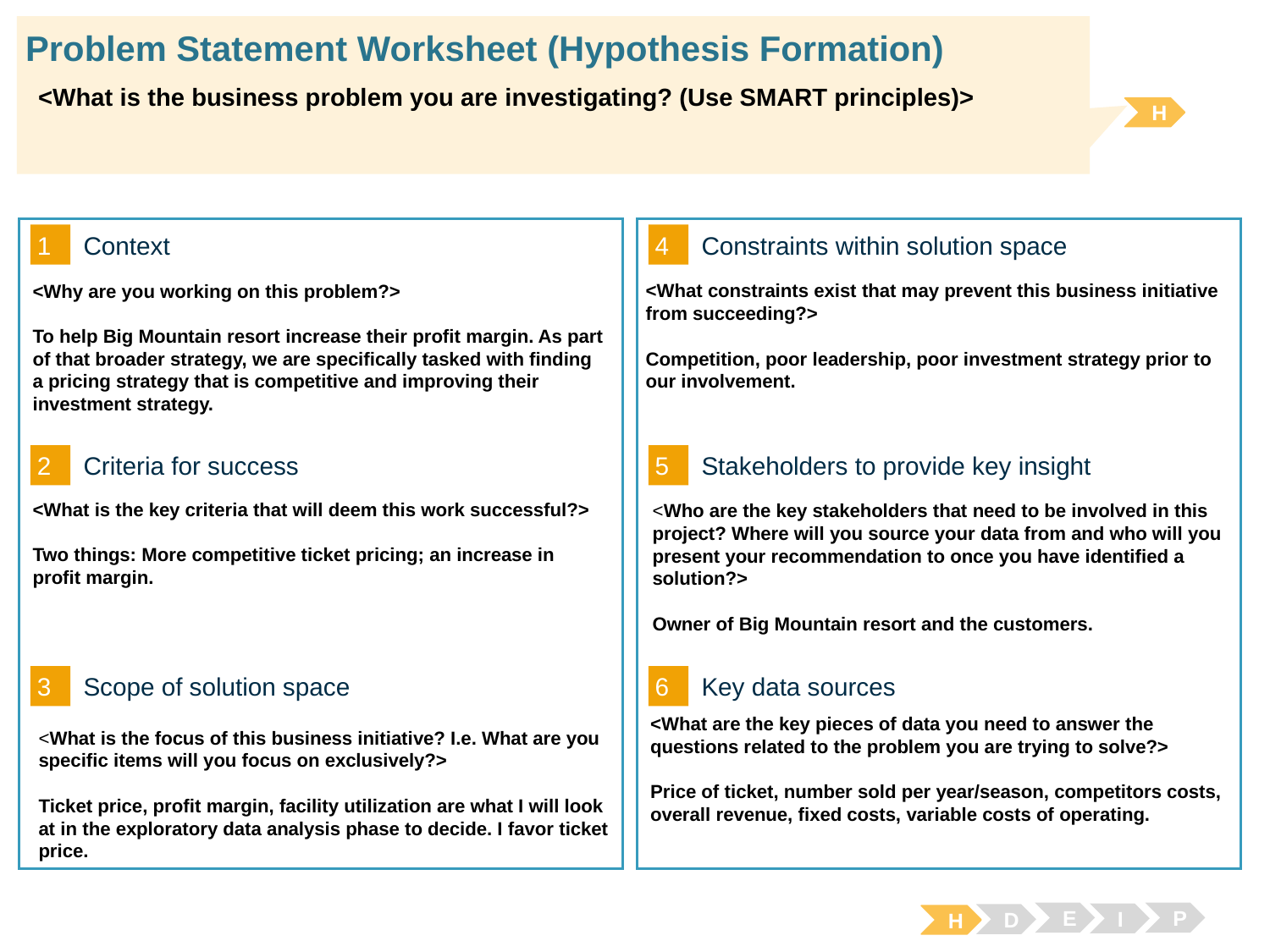

# Problem Statement Worksheet (Hypothesis Formation)
<What is the business problem you are investigating? (Use SMART principles)>
H

1
4
Context
Constraints within solution space
<What constraints exist that may prevent this business initiative from succeeding?>

Competition, poor leadership, poor investment strategy prior to our involvement.
<Why are you working on this problem?>

To help Big Mountain resort increase their profit margin. As part of that broader strategy, we are specifically tasked with finding a pricing strategy that is competitive and improving their investment strategy.
2
5
Criteria for success
Stakeholders to provide key insight
<What is the key criteria that will deem this work successful?>

Two things: More competitive ticket pricing; an increase in profit margin.
<Who are the key stakeholders that need to be involved in this project? Where will you source your data from and who will you present your recommendation to once you have identified a solution?>

Owner of Big Mountain resort and the customers.
3
6
Key data sources
Scope of solution space
<What are the key pieces of data you need to answer the questions related to the problem you are trying to solve?>

Price of ticket, number sold per year/season, competitors costs, overall revenue, fixed costs, variable costs of operating.
<What is the focus of this business initiative? I.e. What are you specific items will you focus on exclusively?>

Ticket price, profit margin, facility utilization are what I will look at in the exploratory data analysis phase to decide. I favor ticket price.
E
P
I
D
H